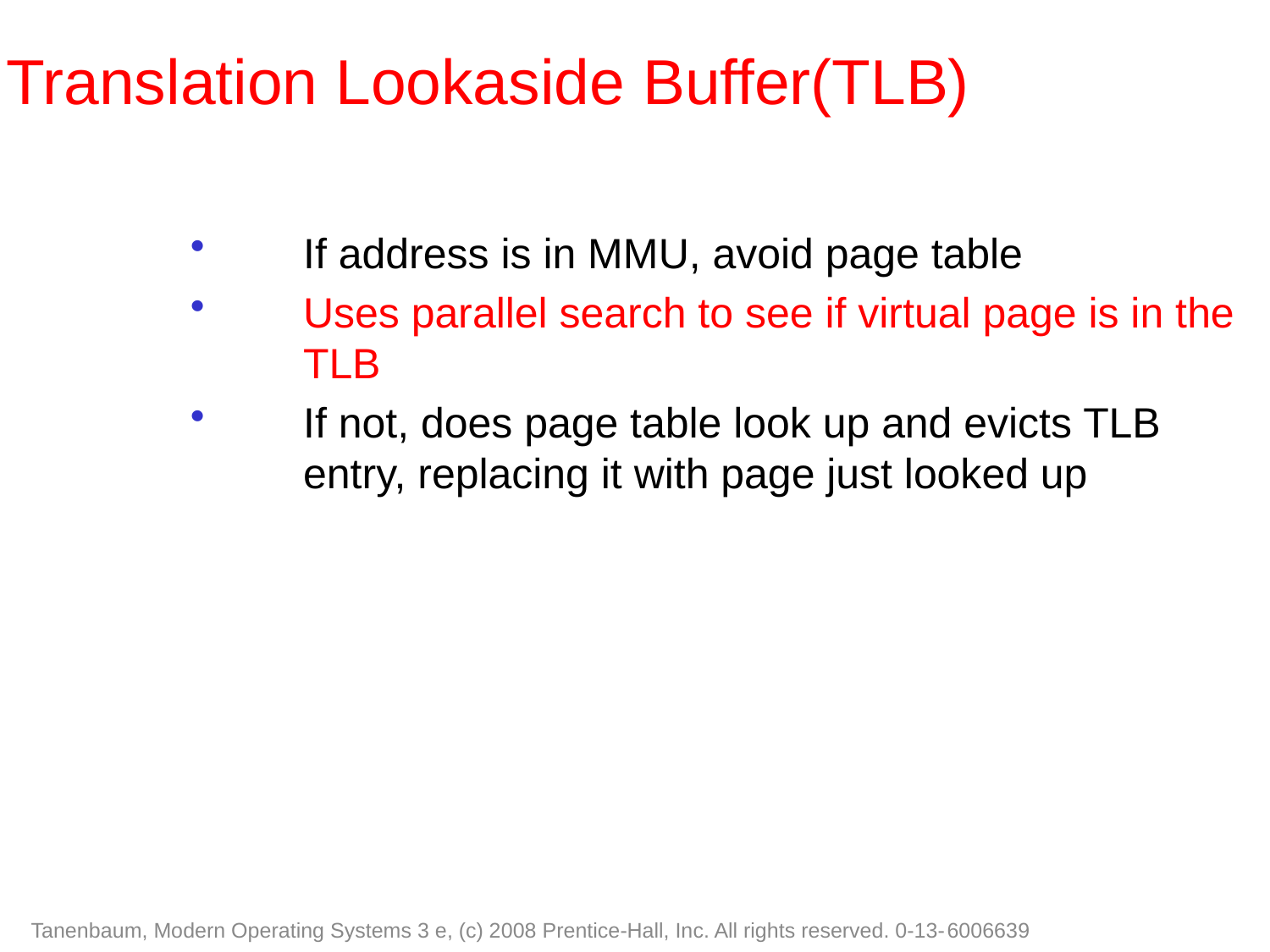

Translation Lookaside Buffer(TLB)
If address is in MMU, avoid page table
Uses parallel search to see if virtual page is in the TLB
If not, does page table look up and evicts TLB entry, replacing it with page just looked up
Tanenbaum, Modern Operating Systems 3 e, (c) 2008 Prentice-Hall, Inc. All rights reserved. 0-13-6006639